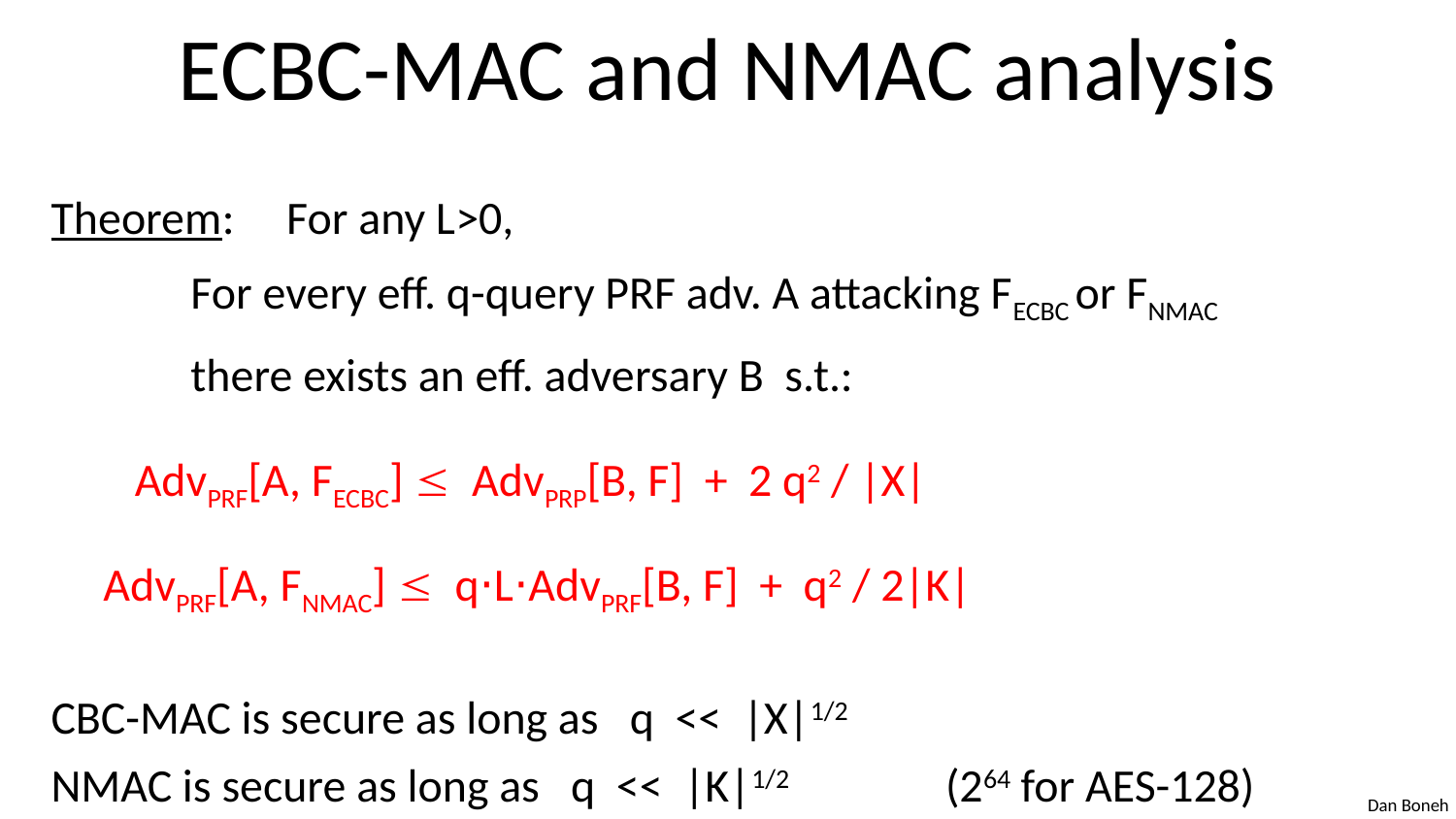

# ECBC-MAC and NMAC analysis
Theorem:     For any L>0,
	For every eff. q-query PRF adv. A attacking FECBC or FNMAC
	there exists an eff. adversary B  s.t.:
		   AdvPRF[A, FECBC] ≤  AdvPRP[B, F]  +  2 q2 / |X|
			AdvPRF[A, FNMAC] ≤  q⋅L⋅AdvPRF[B, F]  +  q2 / 2|K|
CBC-MAC is secure as long as   q  <<  |X|1/2
NMAC is secure as long as   q  <<  |K|1/2               (264 for AES-128)